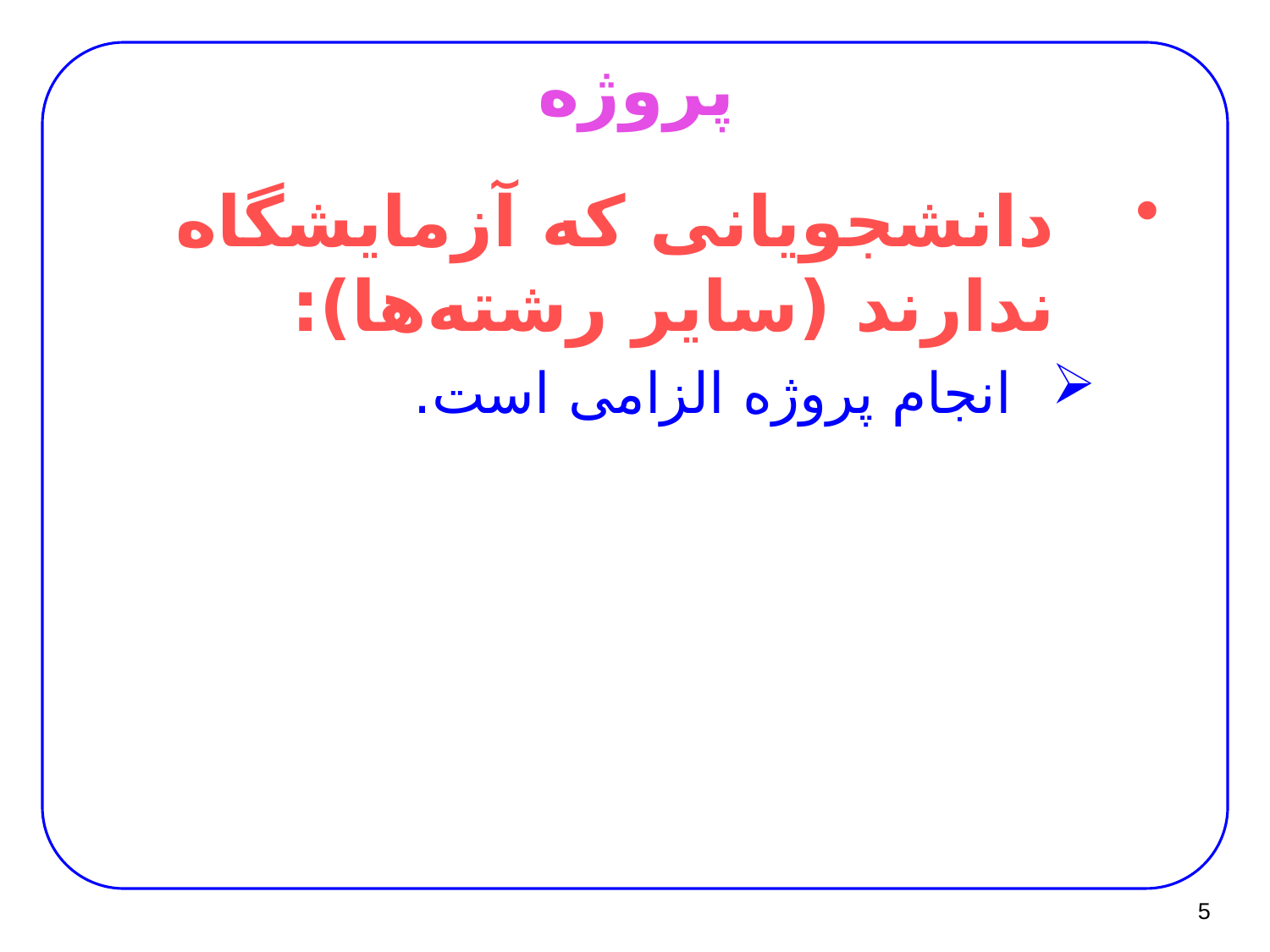

# پروژه
دانشجویانی که آزمایشگاه ندارند (سایر رشته‌ها):
انجام پروژه الزامی است.
5